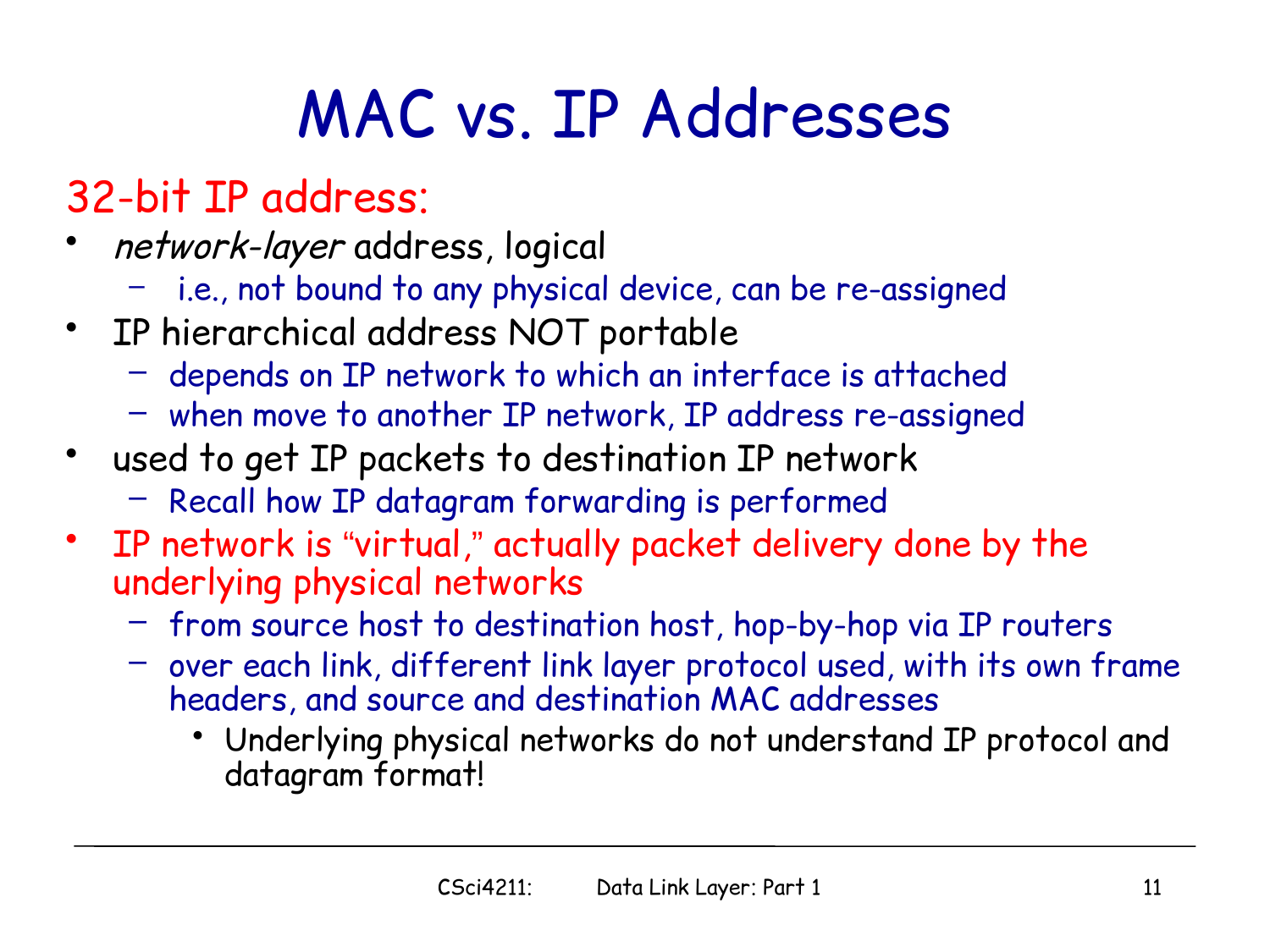

# MAC vs. IP Addresses
32-bit IP address:
network-layer address, logical
 i.e., not bound to any physical device, can be re-assigned
IP hierarchical address NOT portable
depends on IP network to which an interface is attached
when move to another IP network, IP address re-assigned
used to get IP packets to destination IP network
Recall how IP datagram forwarding is performed
IP network is “virtual,” actually packet delivery done by the underlying physical networks
from source host to destination host, hop-by-hop via IP routers
over each link, different link layer protocol used, with its own frame headers, and source and destination MAC addresses
Underlying physical networks do not understand IP protocol and datagram format!
CSci4211:          Data Link Layer: Part 1
11